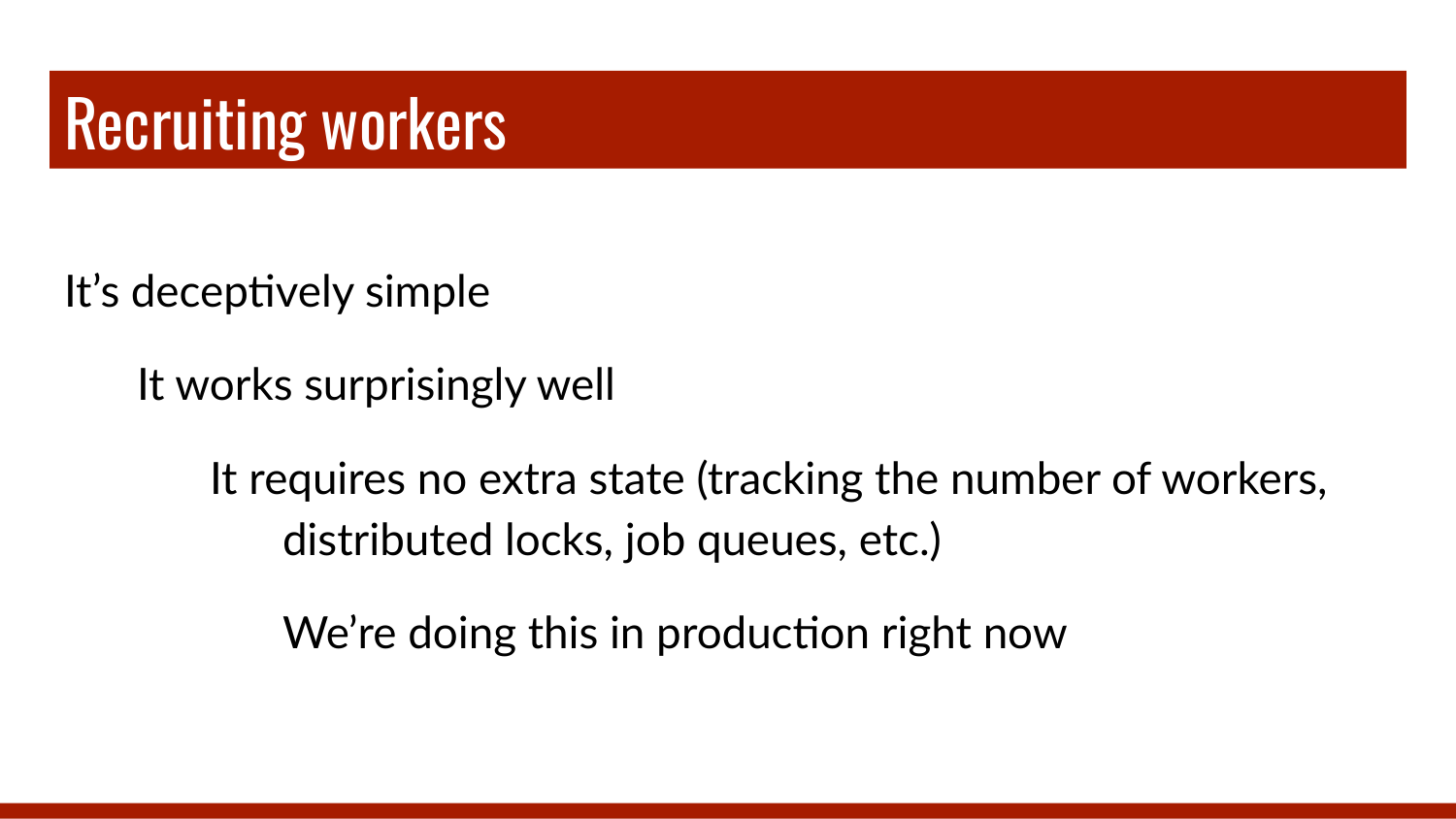

# Recruiting workers

It’s deceptively simple
It works surprisingly well
It requires no extra state (tracking the number of workers,
	distributed locks, job queues, etc.)
We’re doing this in production right now